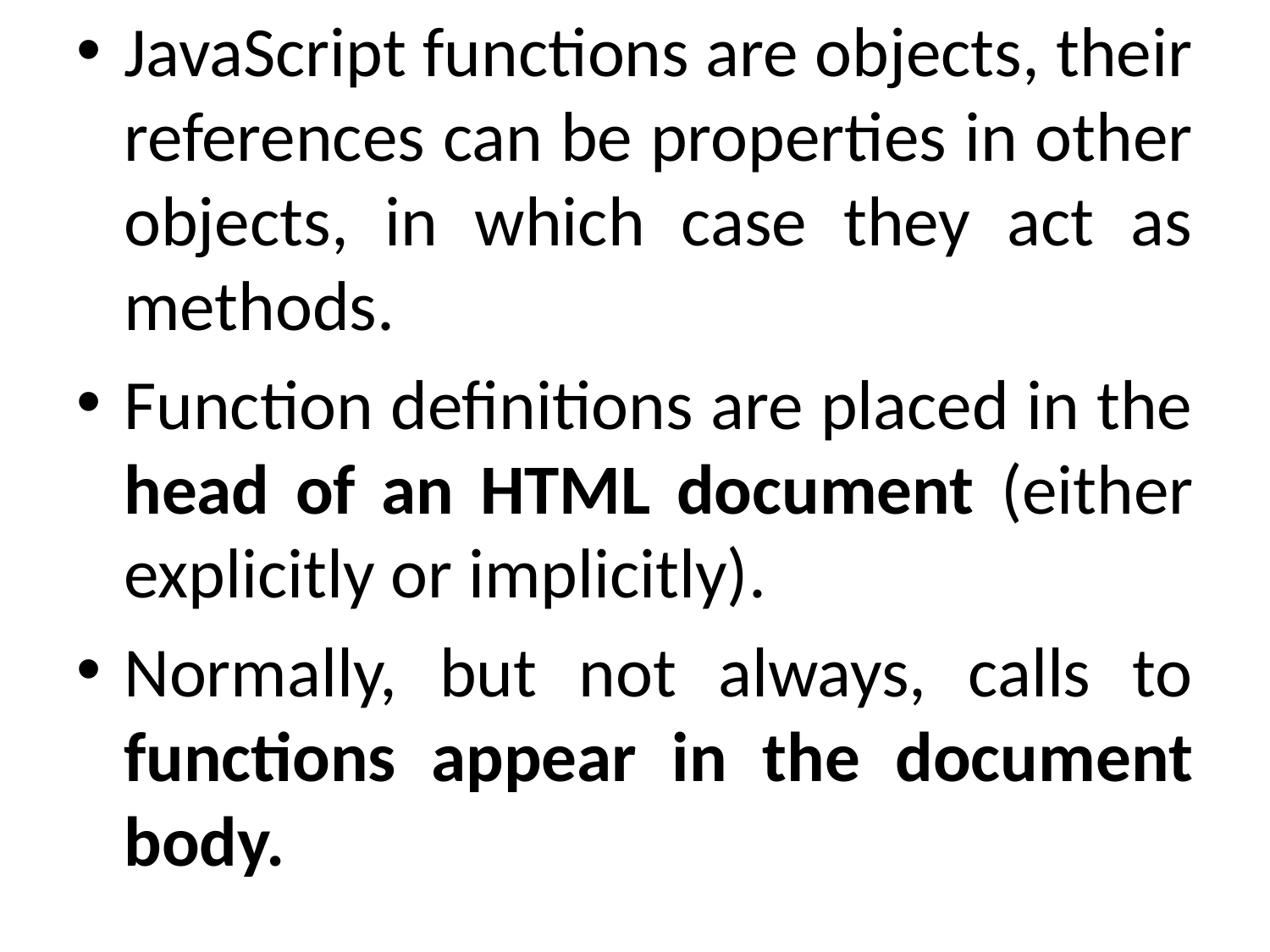

JavaScript functions are objects, their references can be properties in other objects, in which case they act as methods.
Function definitions are placed in the head of an HTML document (either explicitly or implicitly).
Normally, but not always, calls to functions appear in the document body.